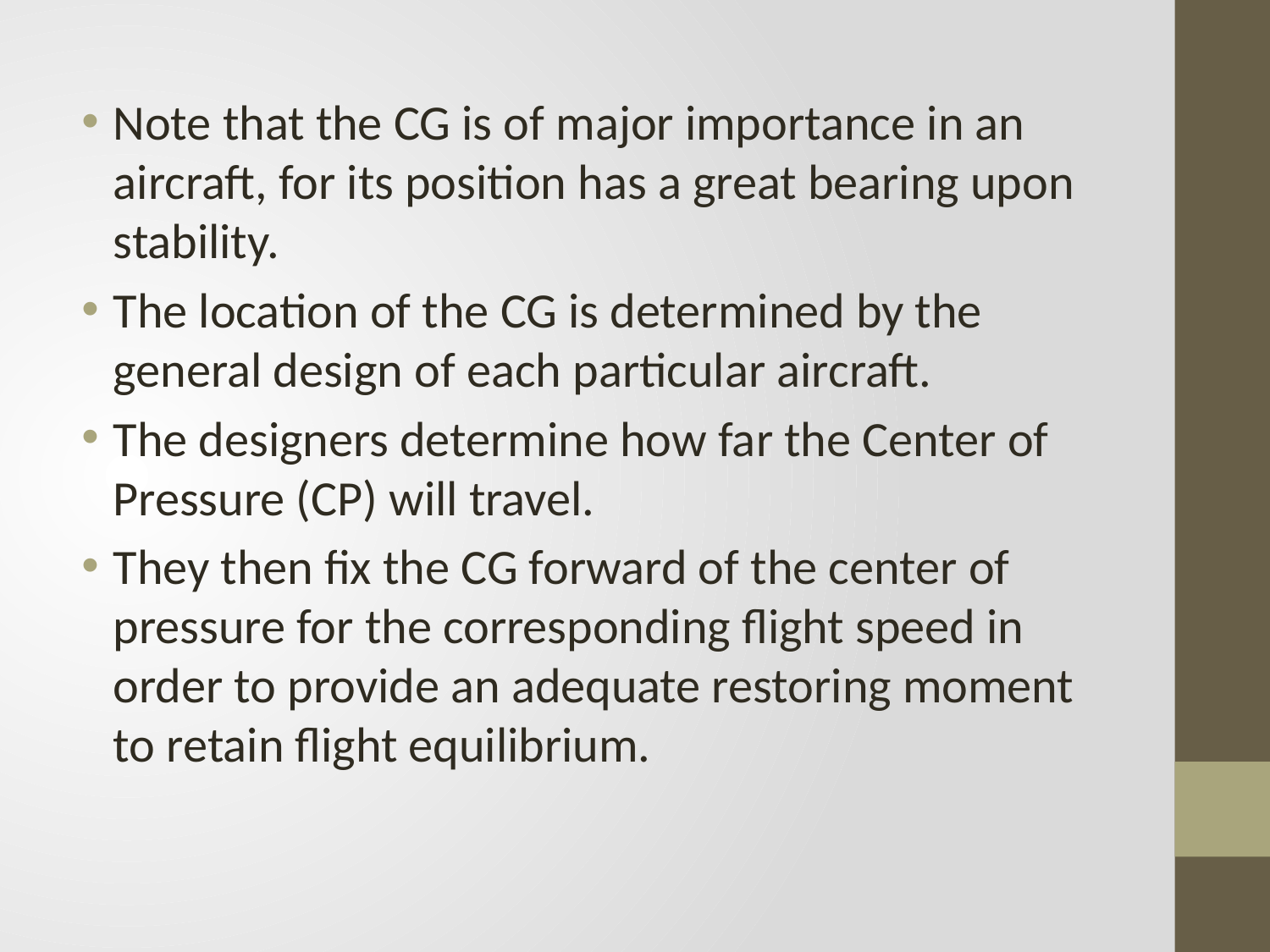

Note that the CG is of major importance in an aircraft, for its position has a great bearing upon stability.
The location of the CG is determined by the general design of each particular aircraft.
The designers determine how far the Center of Pressure (CP) will travel.
They then fix the CG forward of the center of pressure for the corresponding flight speed in order to provide an adequate restoring moment to retain flight equilibrium.